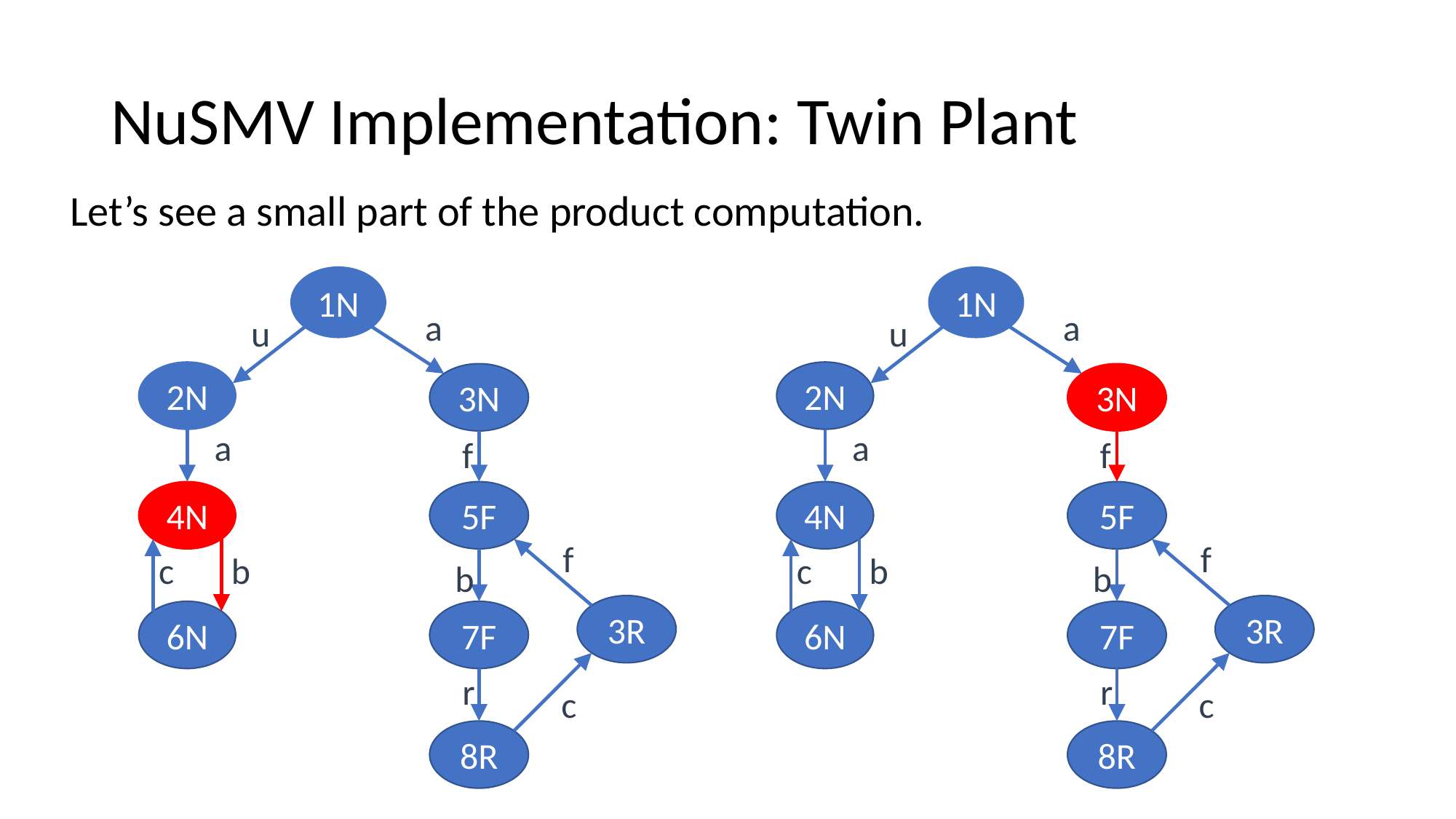

# NuSMV Implementation: Twin Plant
Let’s see a small part of the product computation.
1N
1N
a
u
2N
3N
a
f
4N
5F
f
b
c
b

3R
6N
7F
r
c
8R
a
u
2N
3N
a
f
4N
5F
f
b
c
b

3R
6N
7F
r
c
8R